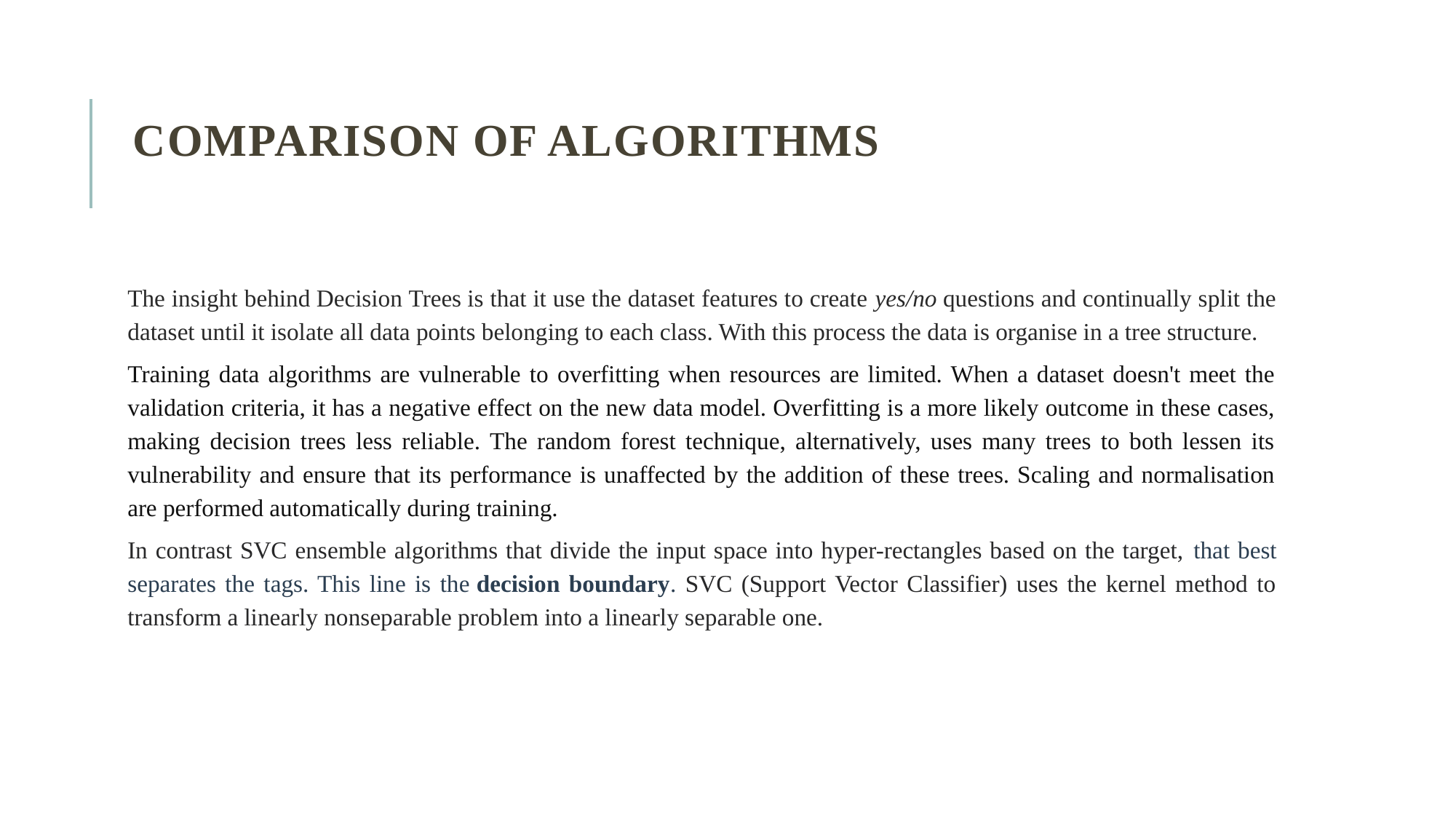

# Comparison of Algorithms
The insight behind Decision Trees is that it use the dataset features to create yes/no questions and continually split the dataset until it isolate all data points belonging to each class. With this process the data is organise in a tree structure.
Training data algorithms are vulnerable to overfitting when resources are limited. When a dataset doesn't meet the validation criteria, it has a negative effect on the new data model. Overfitting is a more likely outcome in these cases, making decision trees less reliable. The random forest technique, alternatively, uses many trees to both lessen its vulnerability and ensure that its performance is unaffected by the addition of these trees. Scaling and normalisation are performed automatically during training.
In contrast SVC ensemble algorithms that divide the input space into hyper-rectangles based on the target, that best separates the tags. This line is the decision boundary. SVC (Support Vector Classifier) uses the kernel method to transform a linearly nonseparable problem into a linearly separable one.